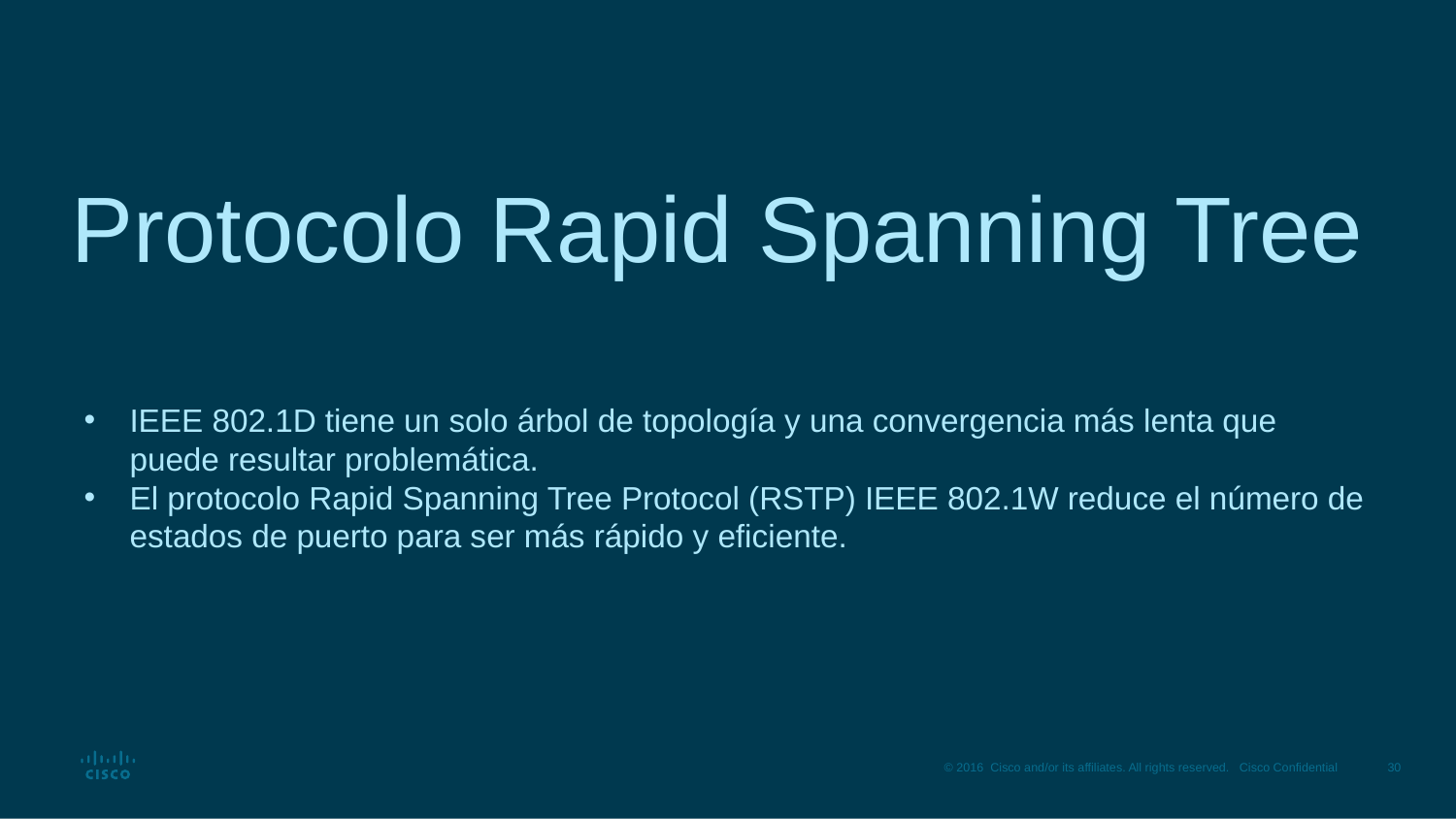

# Protocolo Rapid Spanning Tree
IEEE 802.1D tiene un solo árbol de topología y una convergencia más lenta que puede resultar problemática.
El protocolo Rapid Spanning Tree Protocol (RSTP) IEEE 802.1W reduce el número de estados de puerto para ser más rápido y eficiente.